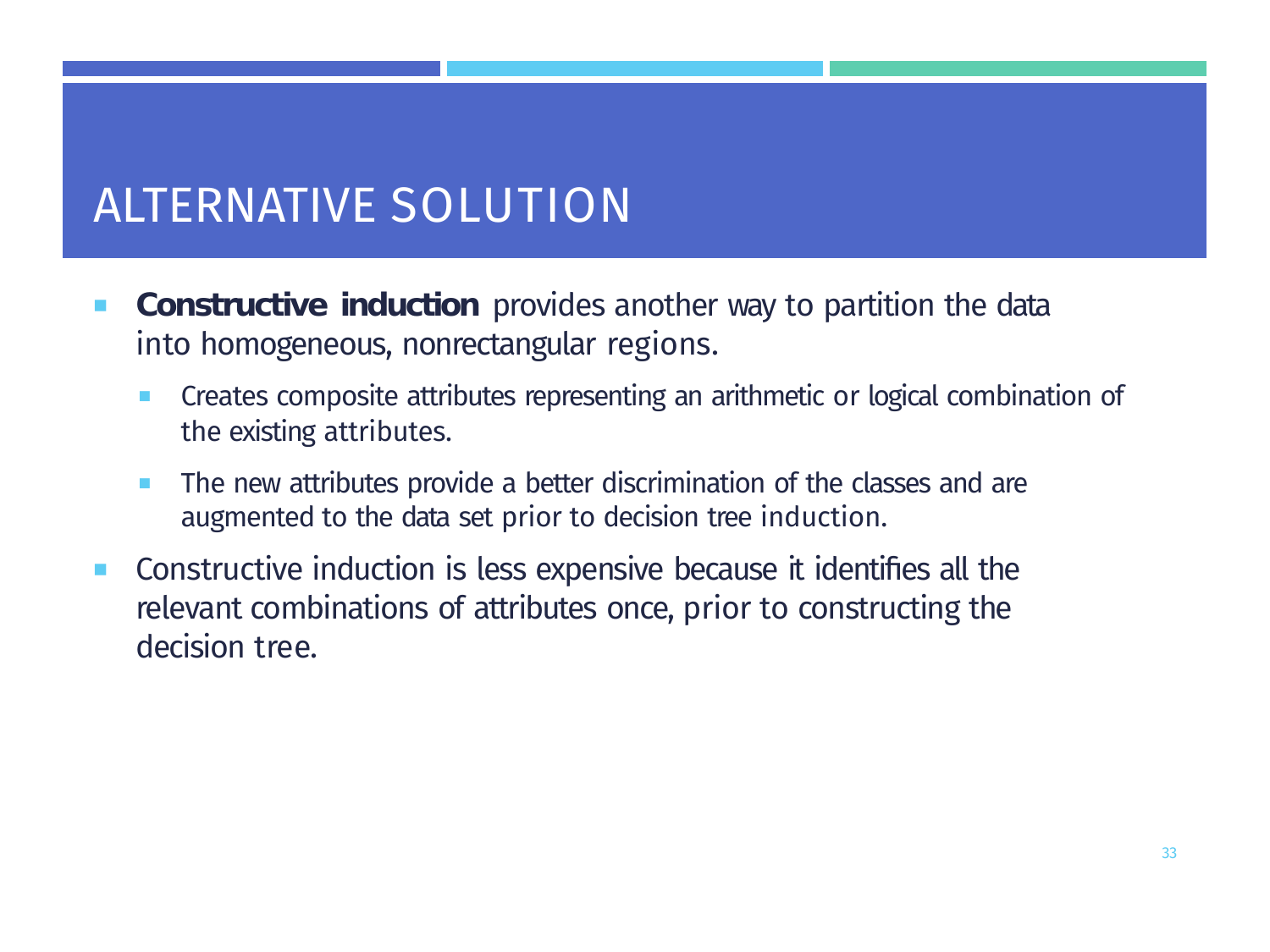

|  |  |  |
| --- | --- | --- |
| ALTERNATIVE SOLUTION |  |  |
Constructive induction provides another way to partition the data into homogeneous, nonrectangular regions.
Creates composite attributes representing an arithmetic or logical combination of the existing attributes.
The new attributes provide a better discrimination of the classes and are augmented to the data set prior to decision tree induction.
Constructive induction is less expensive because it identifies all the relevant combinations of attributes once, prior to constructing the decision tree.
33